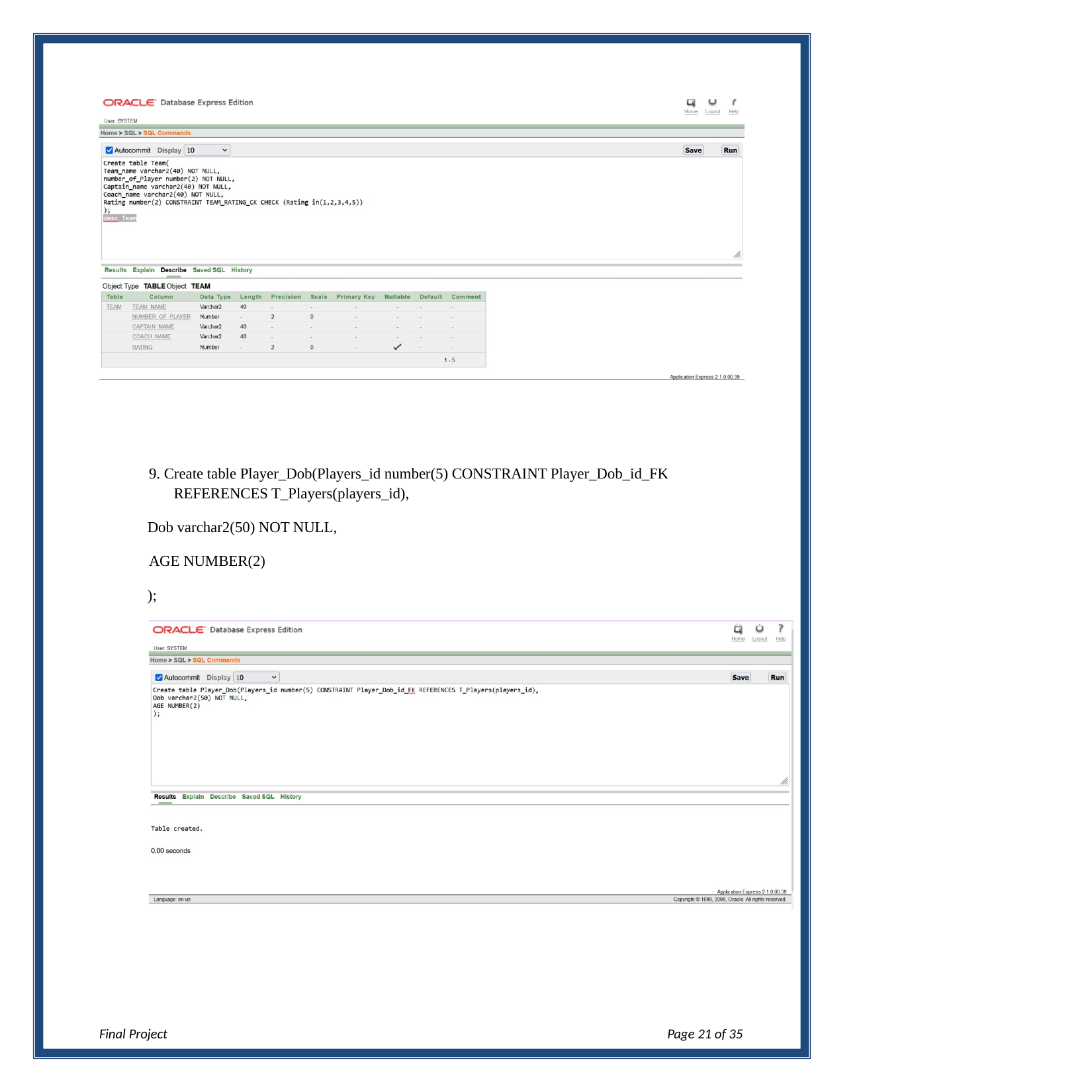

9. Create table Player_Dob(Players_id number(5) CONSTRAINT Player_Dob_id_FK  REFERENCES T_Players(players_id),
Dob varchar2(50) NOT NULL,  AGE NUMBER(2)

);

Final Project
Page 21 of 35